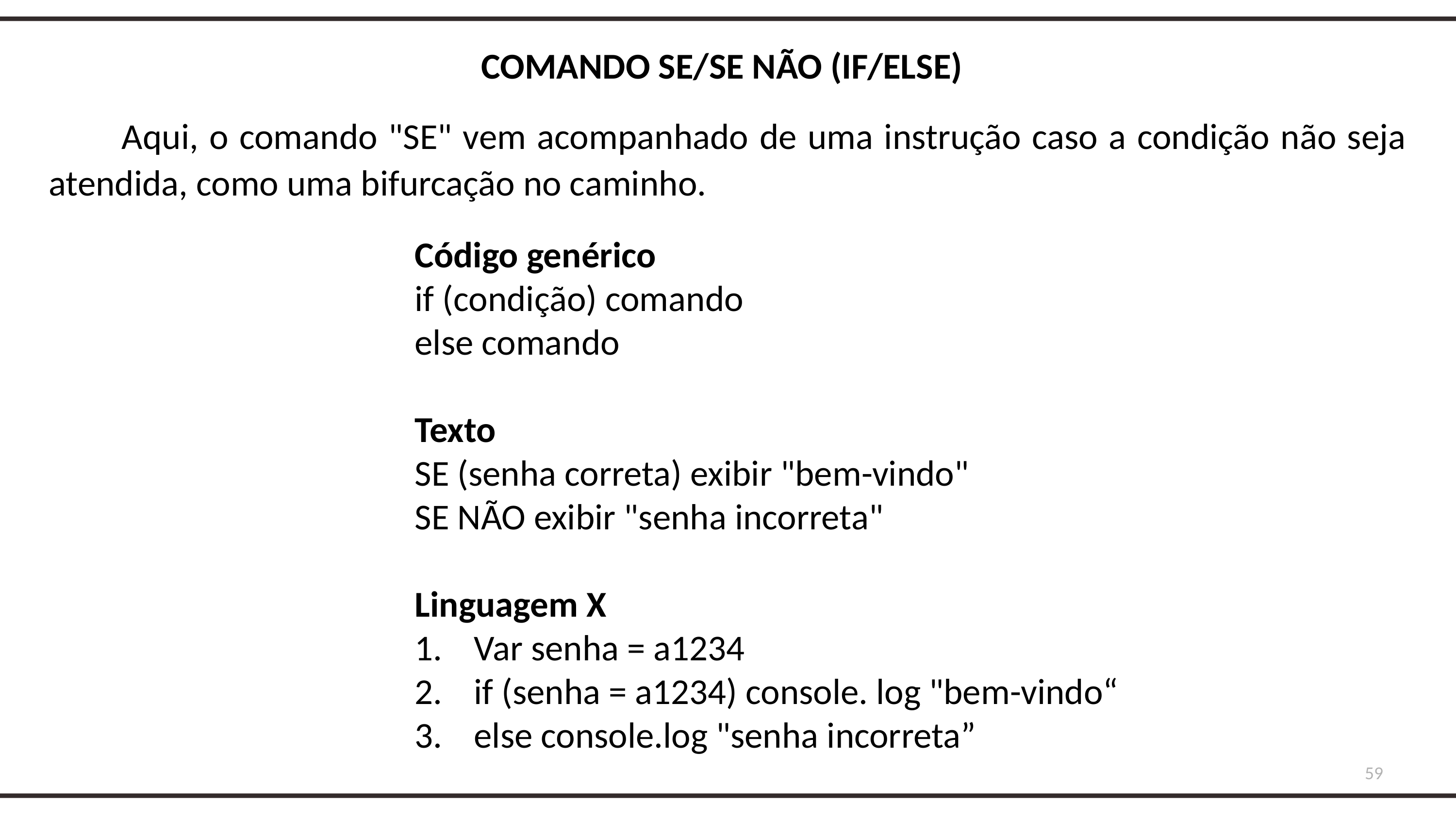

COMANDO SE/SE NÃO (IF/ELSE)
	Aqui, o comando "SE" vem acompanhado de uma instrução caso a condição não seja atendida, como uma bifurcação no caminho.
Código genérico
if (condição) comando
else comando

Texto
SE (senha correta) exibir "bem-vindo"
SE NÃO exibir "senha incorreta"

Linguagem X
Var senha = a1234
if (senha = a1234) console. log "bem-vindo“
else console.log "senha incorreta”
59